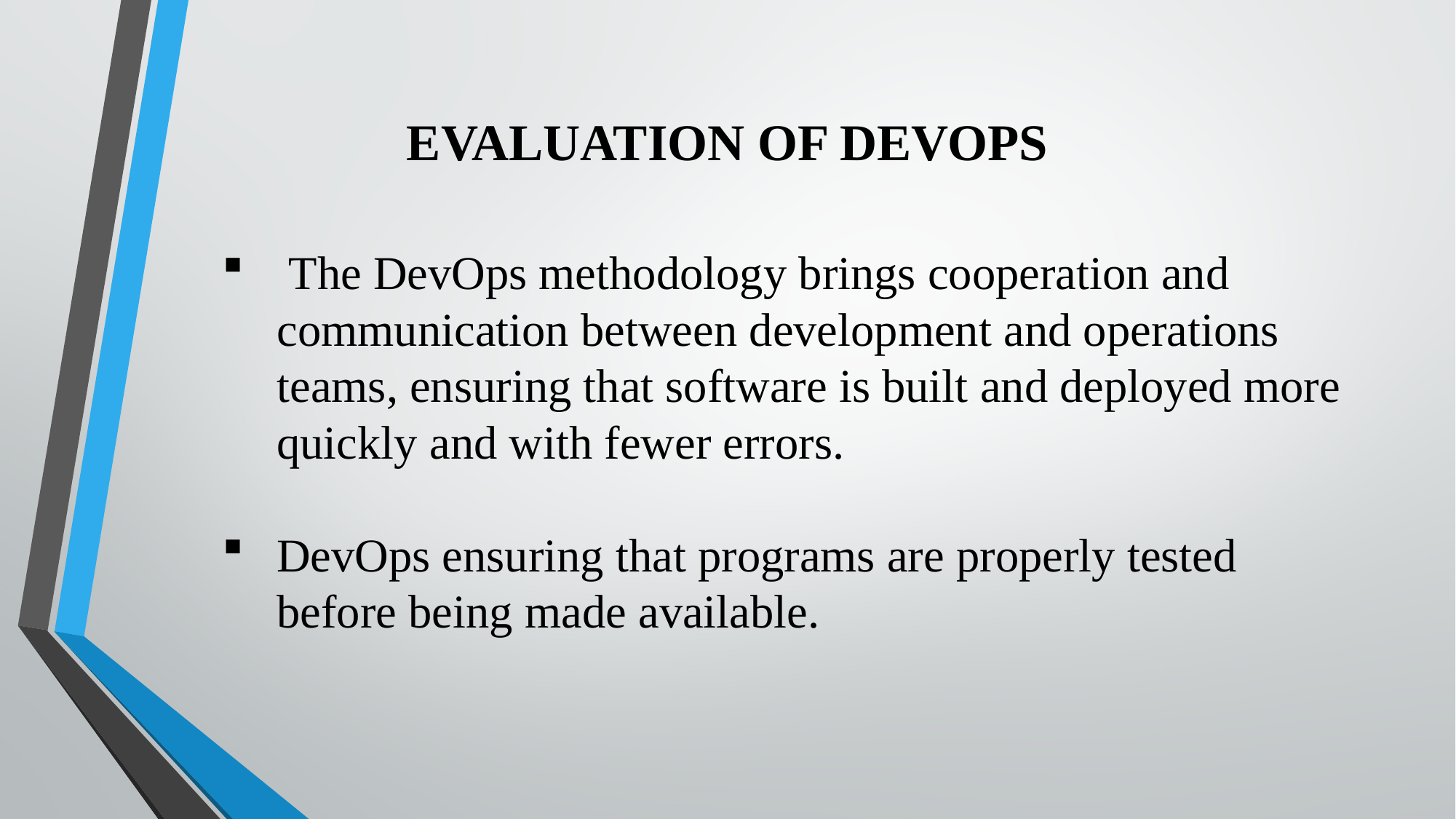

EVALUATION OF DEVOPS
 The DevOps methodology brings cooperation and communication between development and operations teams, ensuring that software is built and deployed more quickly and with fewer errors.

DevOps ensuring that programs are properly tested before being made available.